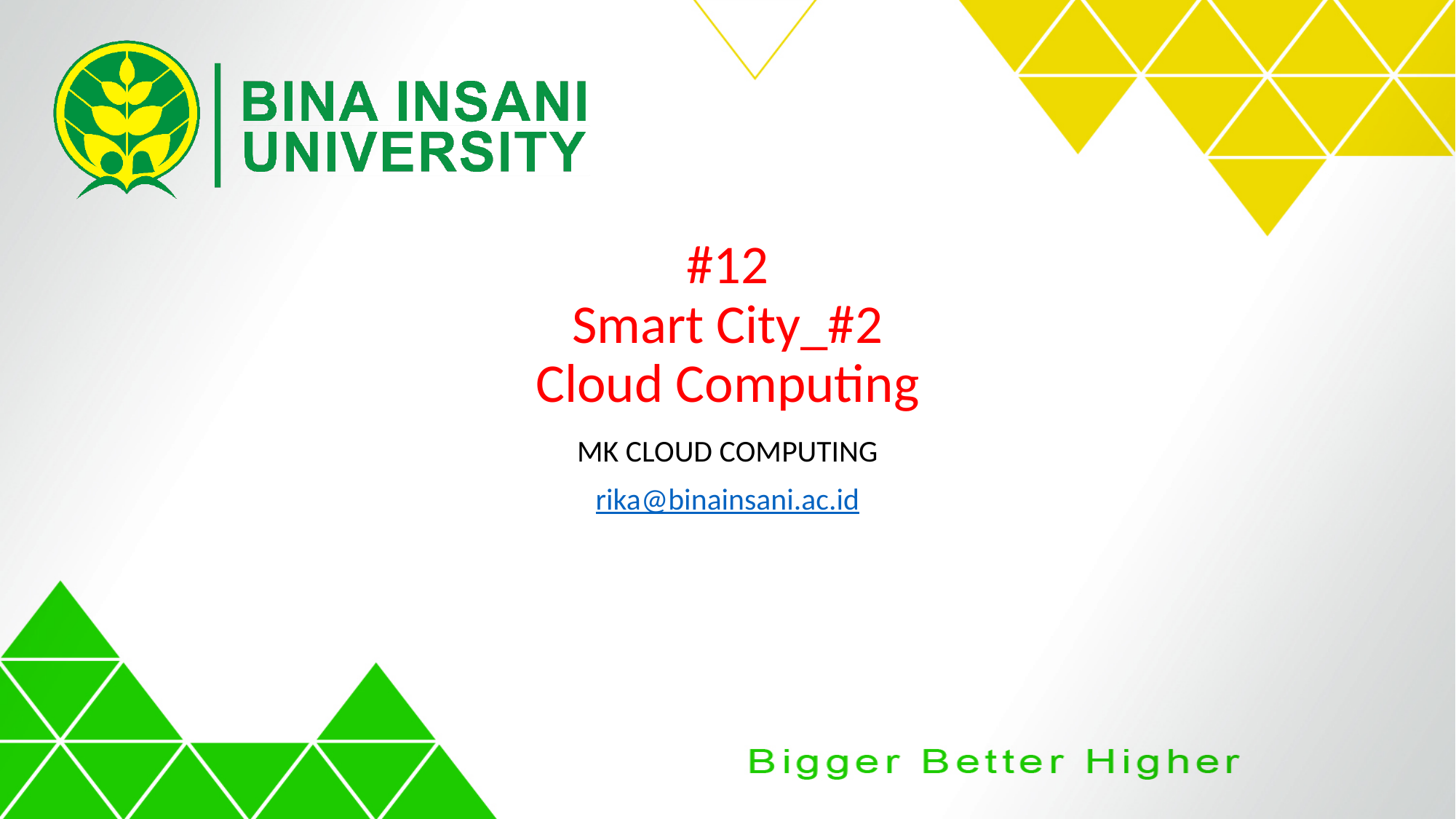

# #12 Smart City_#2 Cloud Computing
MK CLOUD COMPUTING
rika@binainsani.ac.id